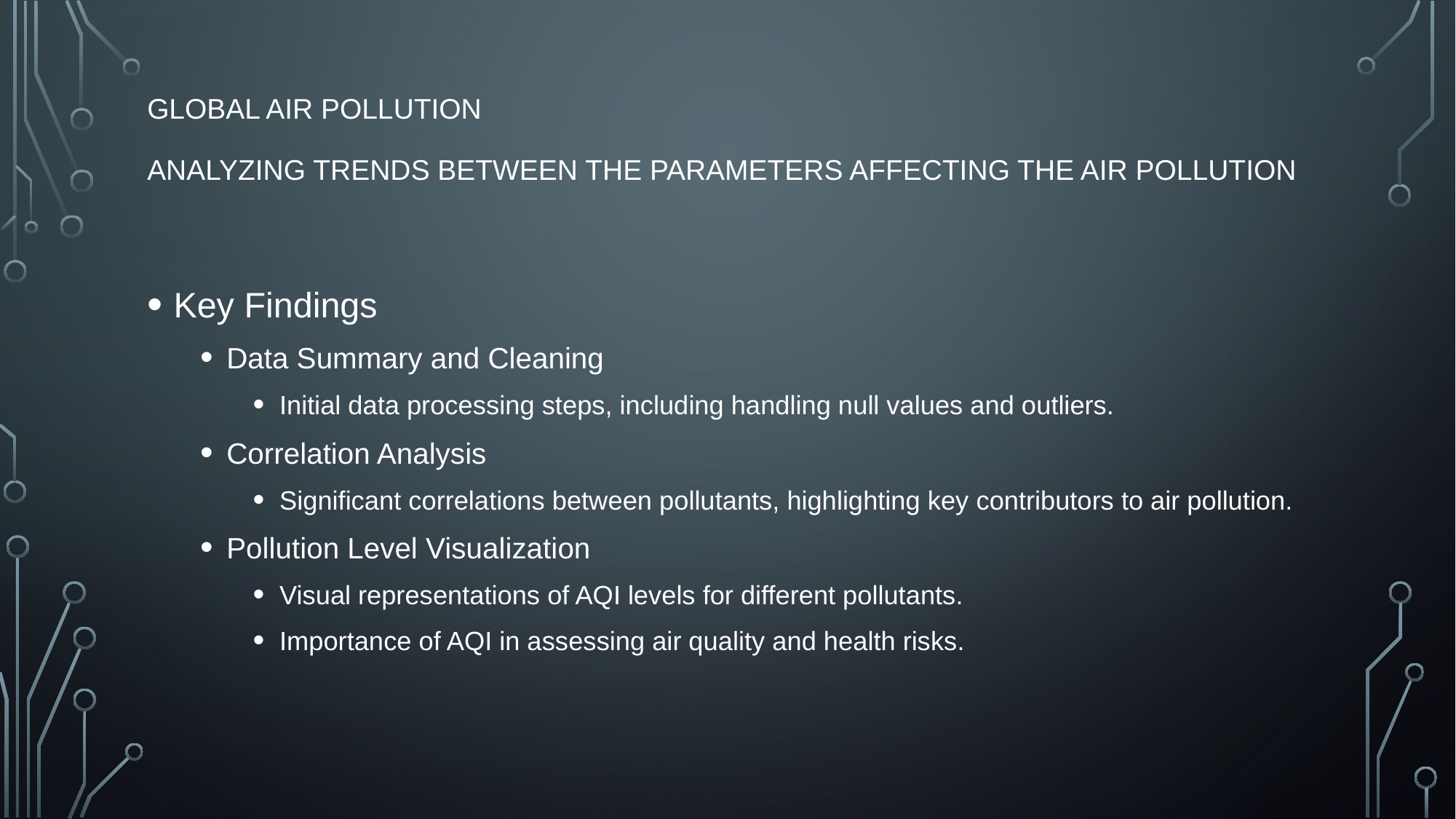

# GLOBAL AIR pollution Analyzing Trends between the parameters affecting the air pollution
Key Findings
Data Summary and Cleaning
Initial data processing steps, including handling null values and outliers.
Correlation Analysis
Significant correlations between pollutants, highlighting key contributors to air pollution.
Pollution Level Visualization
Visual representations of AQI levels for different pollutants.
Importance of AQI in assessing air quality and health risks.